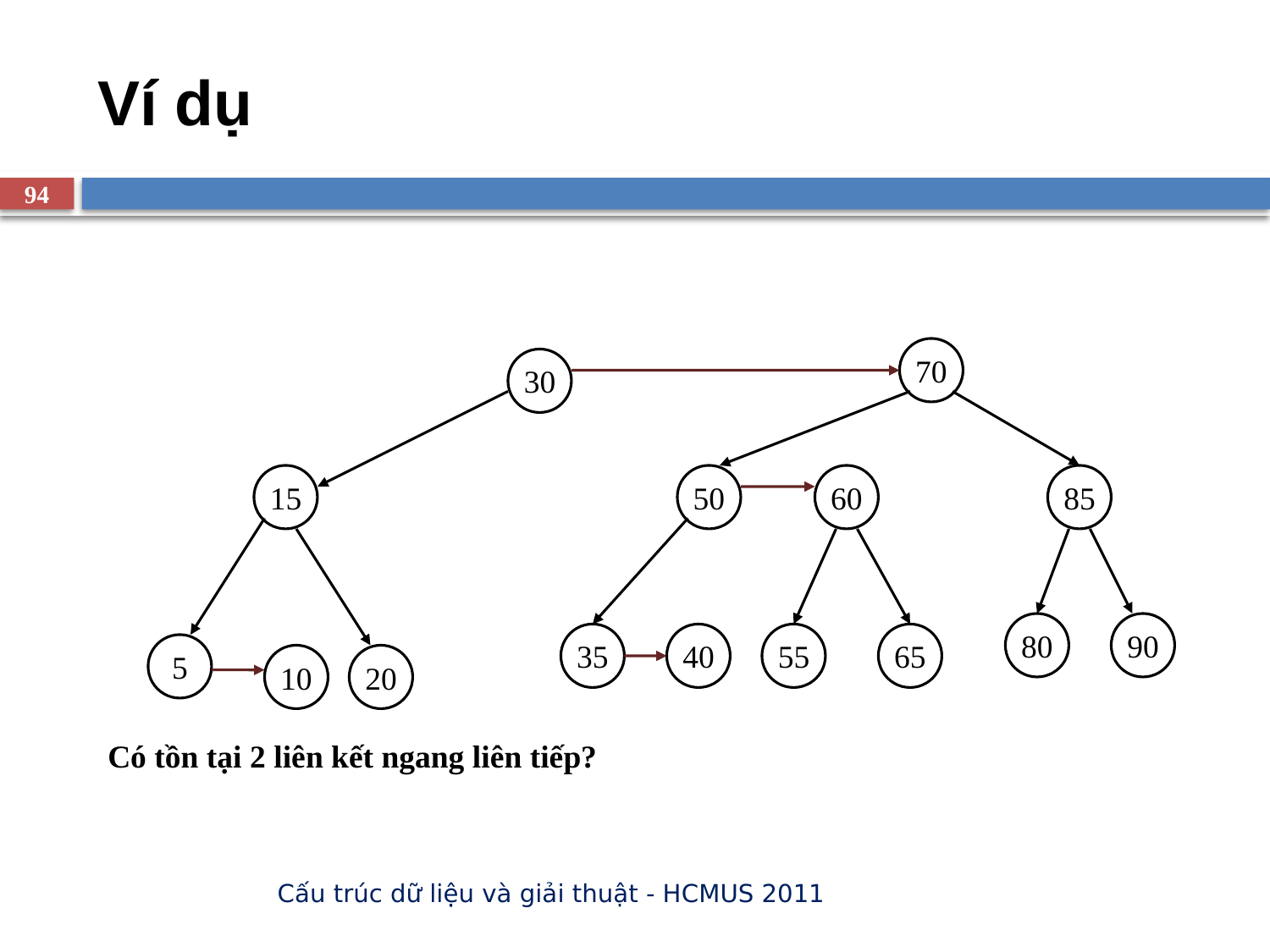

# Ví dụ
94
70
30

15
50
60
85

80
90
35
40
55
65
5
10
20

Có tồn tại 2 liên kết ngang liên tiếp?
Cấu trúc dữ liệu và giải thuật - HCMUS 2011